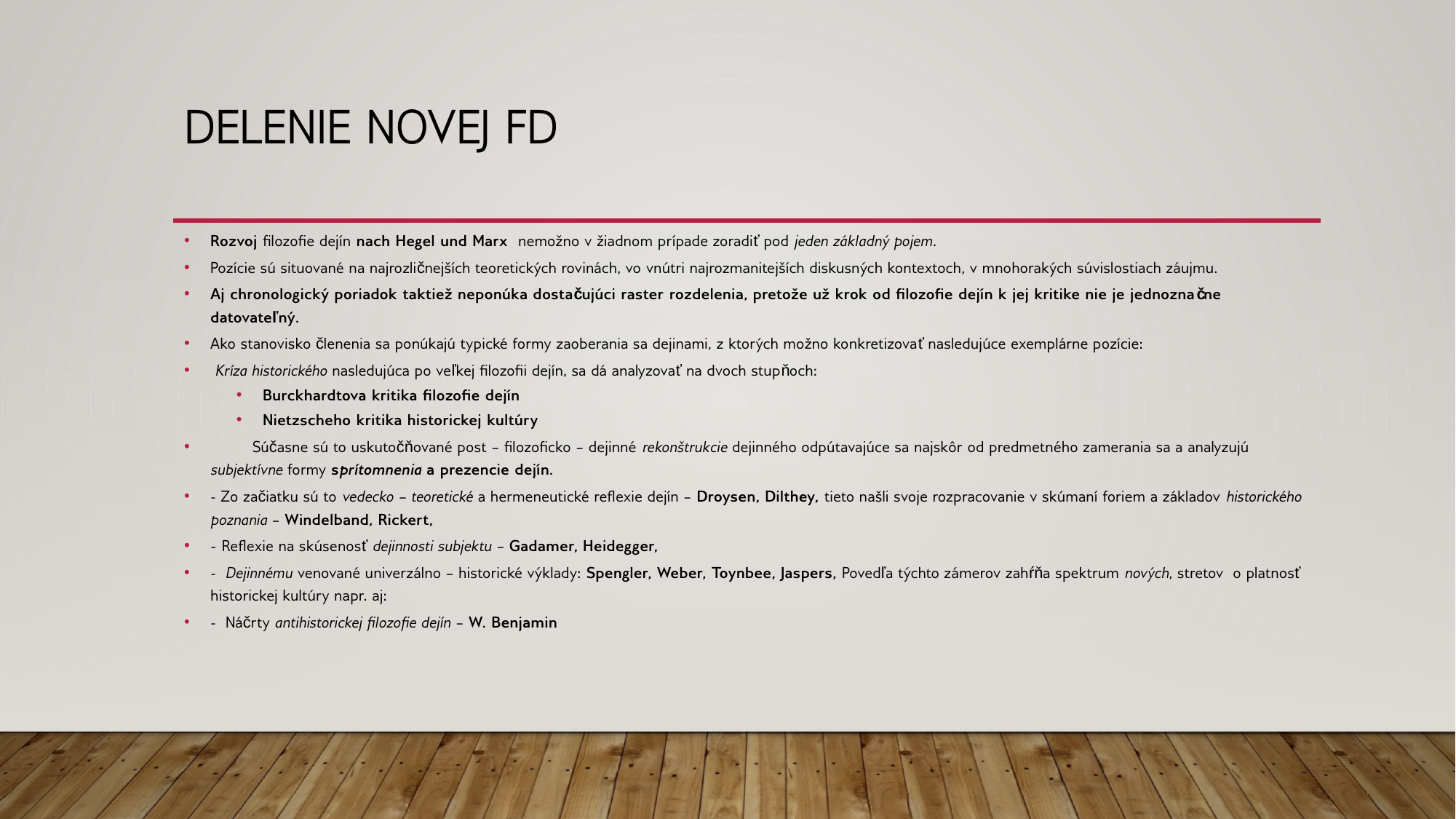

# Delenie novej FD
Rozvoj filozofie dejín nach Hegel und Marx  nemožno v žiadnom prípade zoradiť pod jeden základný pojem.
Pozície sú situované na najrozličnejších teoretických rovinách, vo vnútri najrozmanitejších diskusných kontextoch, v mnohorakých súvislostiach záujmu.
Aj chronologický poriadok taktiež neponúka dostačujúci raster rozdelenia, pretože už krok od filozofie dejín k jej kritike nie je jednoznačne datovateľný.
Ako stanovisko členenia sa ponúkajú typické formy zaoberania sa dejinami, z ktorých možno konkretizovať nasledujúce exemplárne pozície:
 Kríza historického nasledujúca po veľkej filozofii dejín, sa dá analyzovať na dvoch stupňoch:
Burckhardtova kritika filozofie dejín
Nietzscheho kritika historickej kultúry
        Súčasne sú to uskutočňované post – filozoficko – dejinné rekonštrukcie dejinného odpútavajúce sa najskôr od predmetného zamerania sa a analyzujú subjektívne formy sprítomnenia a prezencie dejín.
- Zo začiatku sú to vedecko – teoretické a hermeneutické reflexie dejín – Droysen, Dilthey, tieto našli svoje rozpracovanie v skúmaní foriem a základov historického poznania – Windelband, Rickert,
- Reflexie na skúsenosť dejinnosti subjektu – Gadamer, Heidegger,
-  Dejinnému venované univerzálno – historické výklady: Spengler, Weber, Toynbee, Jaspers, Povedľa týchto zámerov zahŕňa spektrum nových, stretov  o platnosť historickej kultúry napr. aj:
-  Náčrty antihistorickej filozofie dejín – W. Benjamin